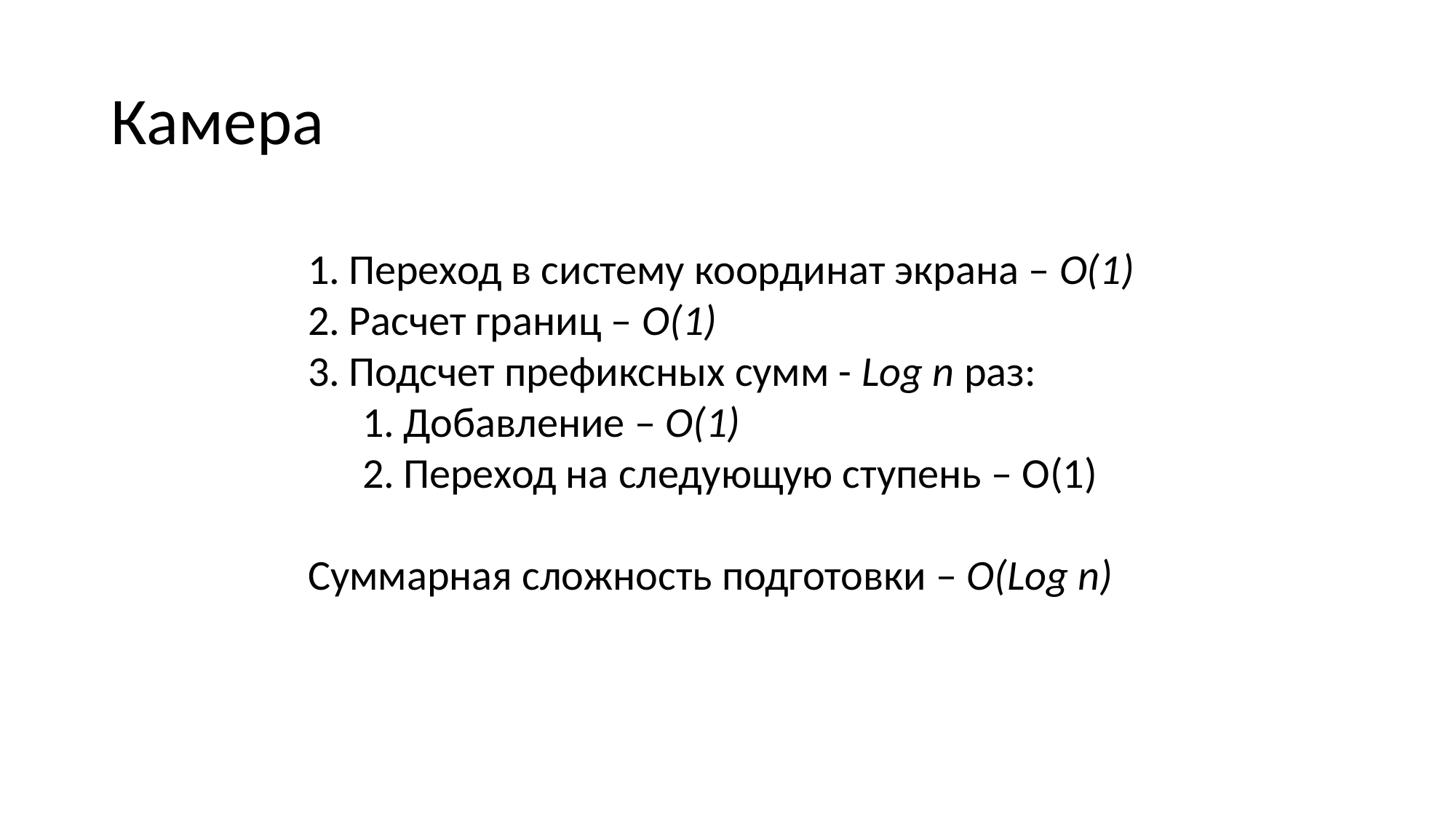

# Камера
Переход в систему координат экрана – O(1)
Расчет границ – O(1)
Подсчет префиксных сумм - Log n раз:
Добавление – O(1)
Переход на следующую ступень – O(1)

Суммарная сложность подготовки – O(Log n)